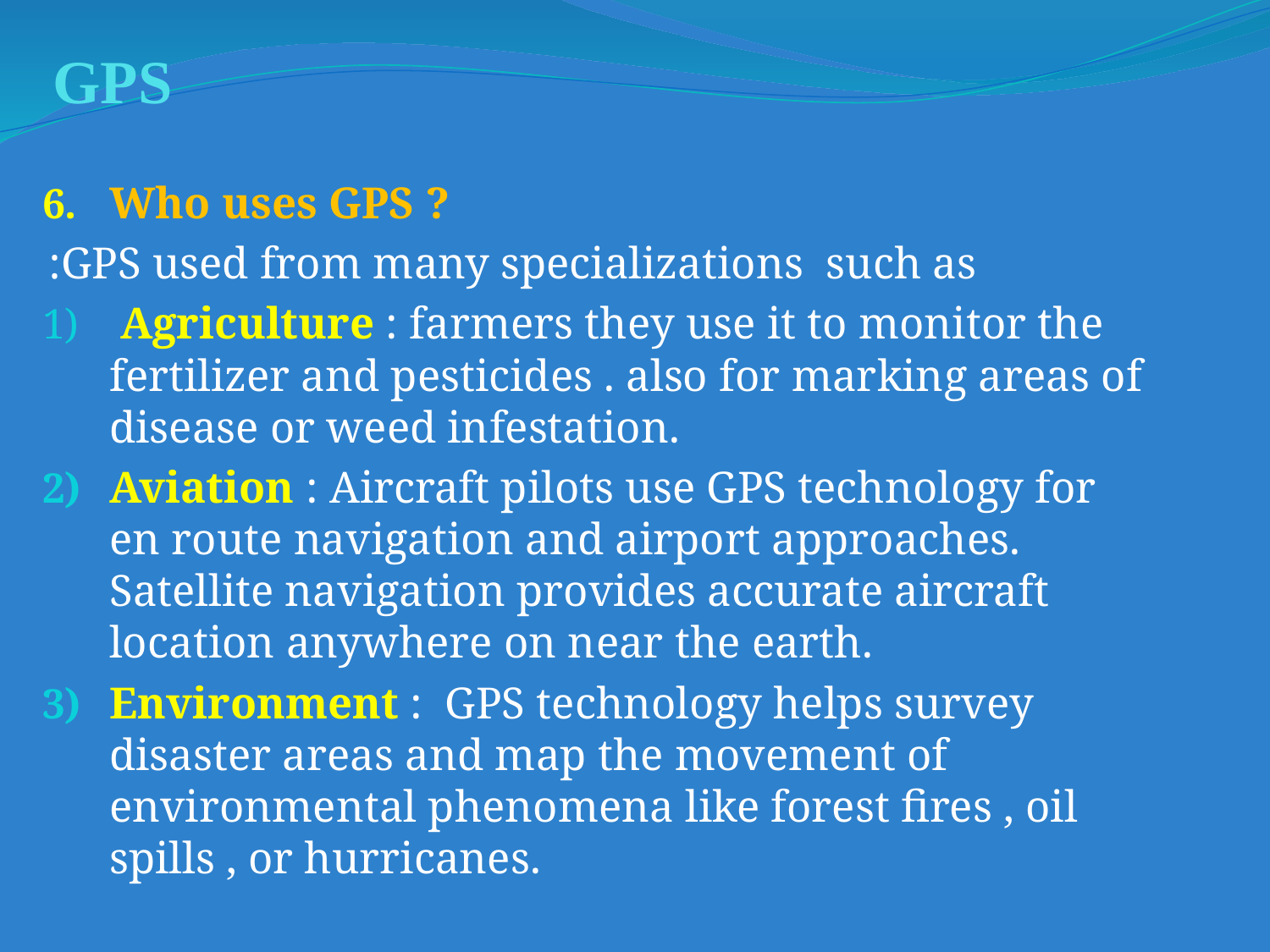

# GPS
Who uses GPS ?
GPS used from many specializations  such as:
 Agriculture : farmers they use it to monitor the fertilizer and pesticides . also for marking areas of disease or weed infestation.
Aviation : Aircraft pilots use GPS technology for en route navigation and airport approaches. Satellite navigation provides accurate aircraft location anywhere on near the earth.
Environment :  GPS technology helps survey disaster areas and map the movement of environmental phenomena like forest fires , oil spills , or hurricanes.